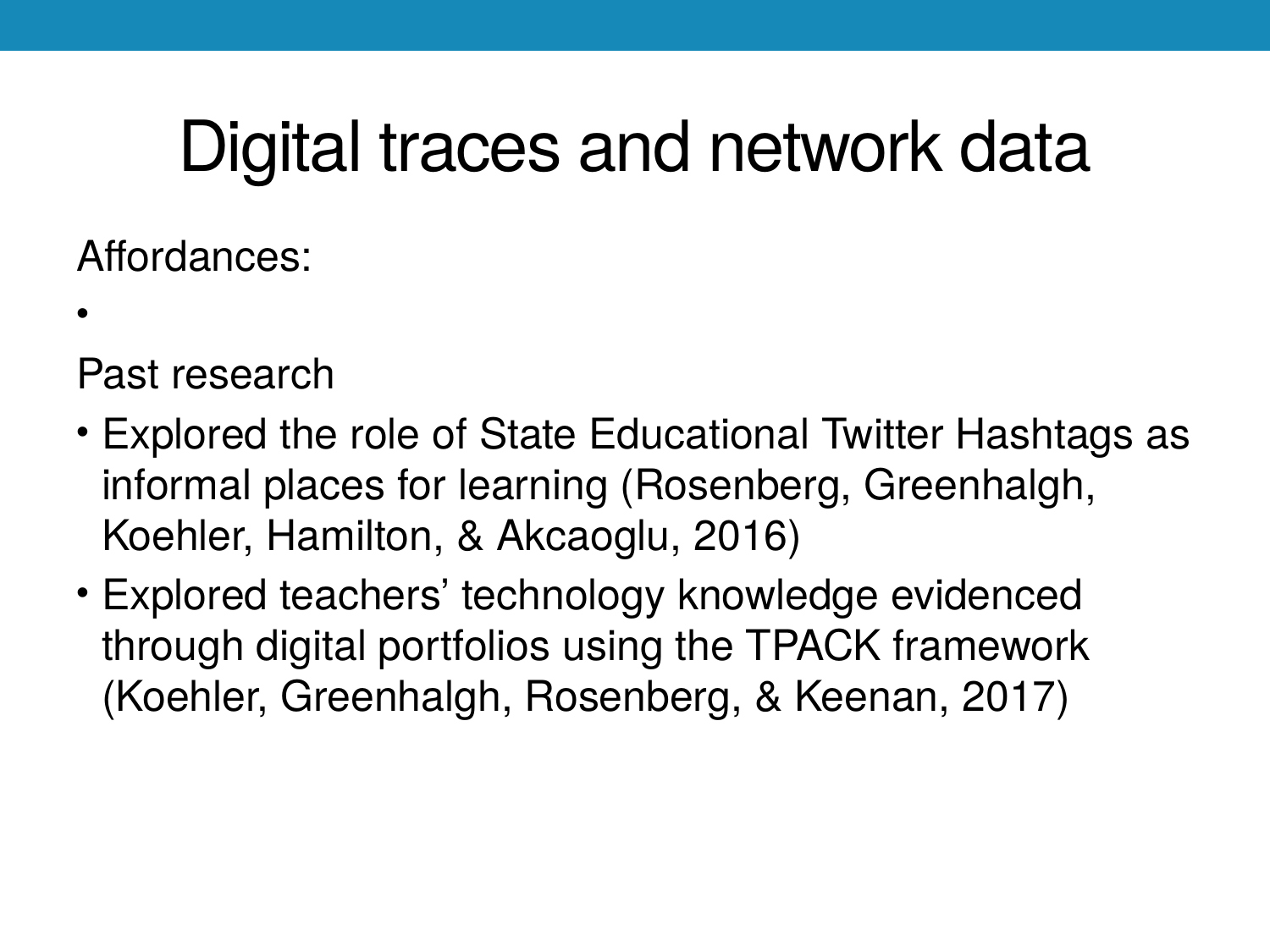

# Digital traces and network data
Affordances:

Past research
Explored the role of State Educational Twitter Hashtags as informal places for learning (Rosenberg, Greenhalgh, Koehler, Hamilton, & Akcaoglu, 2016)
Explored teachers’ technology knowledge evidenced through digital portfolios using the TPACK framework (Koehler, Greenhalgh, Rosenberg, & Keenan, 2017)